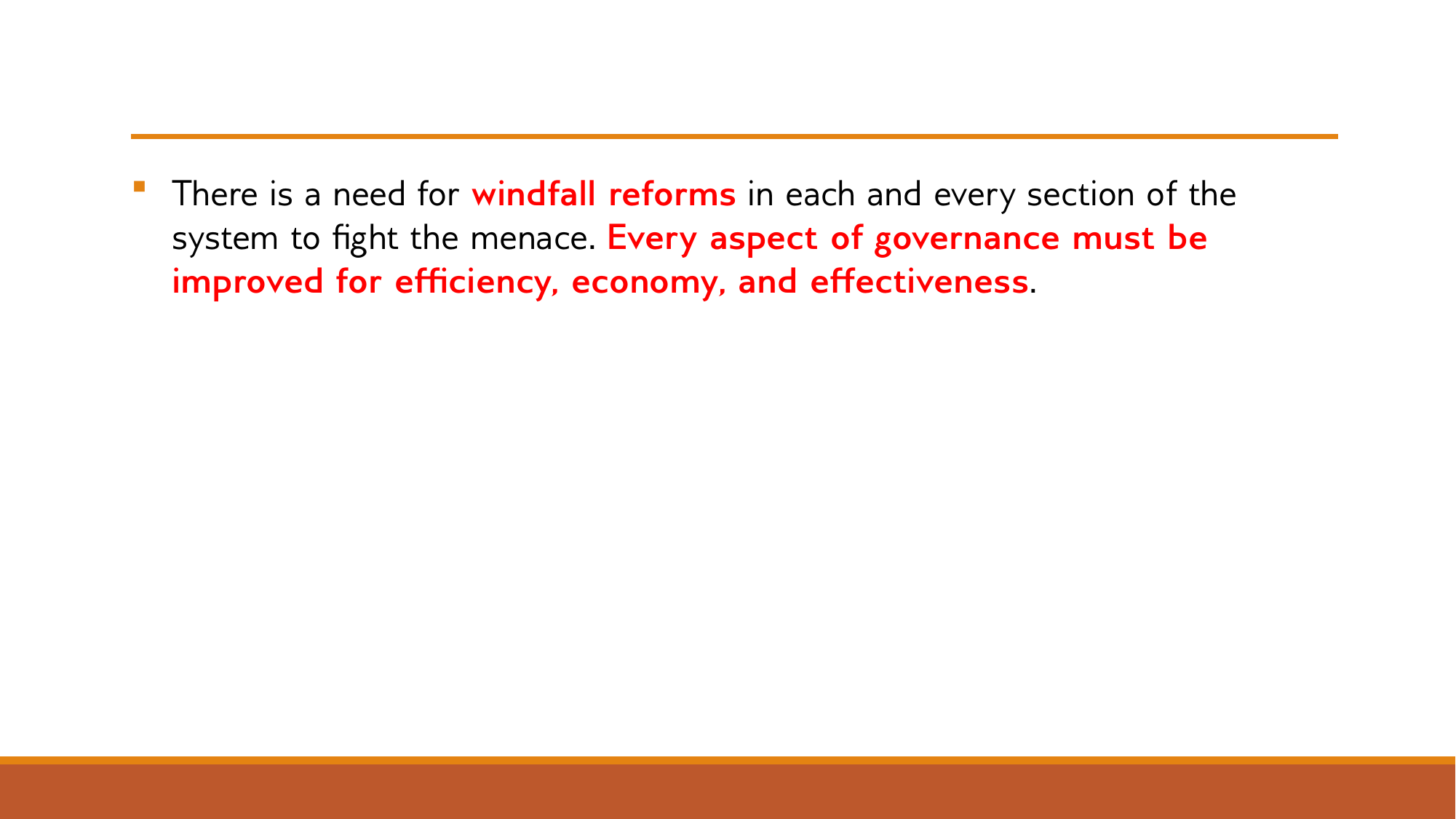

#
There is a need for windfall reforms in each and every section of the system to fight the menace. Every aspect of governance must be improved for efficiency, economy, and effectiveness.